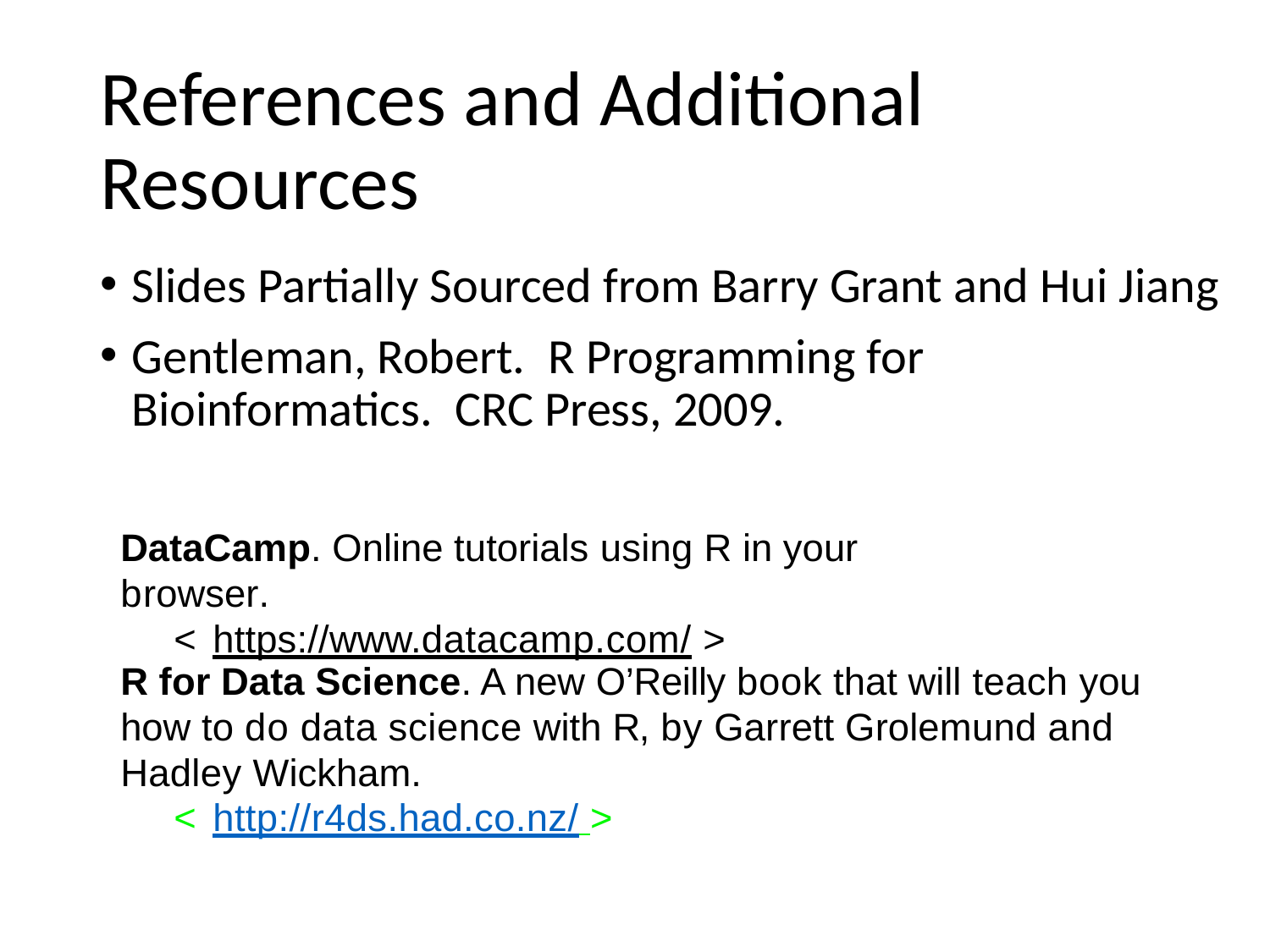

# References and Additional Resources
Slides Partially Sourced from Barry Grant and Hui Jiang
Gentleman, Robert.  R Programming for Bioinformatics.  CRC Press, 2009.
DataCamp. Online tutorials using R in your browser.
< https://www.datacamp.com/ >
R for Data Science. A new O’Reilly book that will teach you how to do data science with R, by Garrett Grolemund and Hadley Wickham.
< http://r4ds.had.co.nz/ >